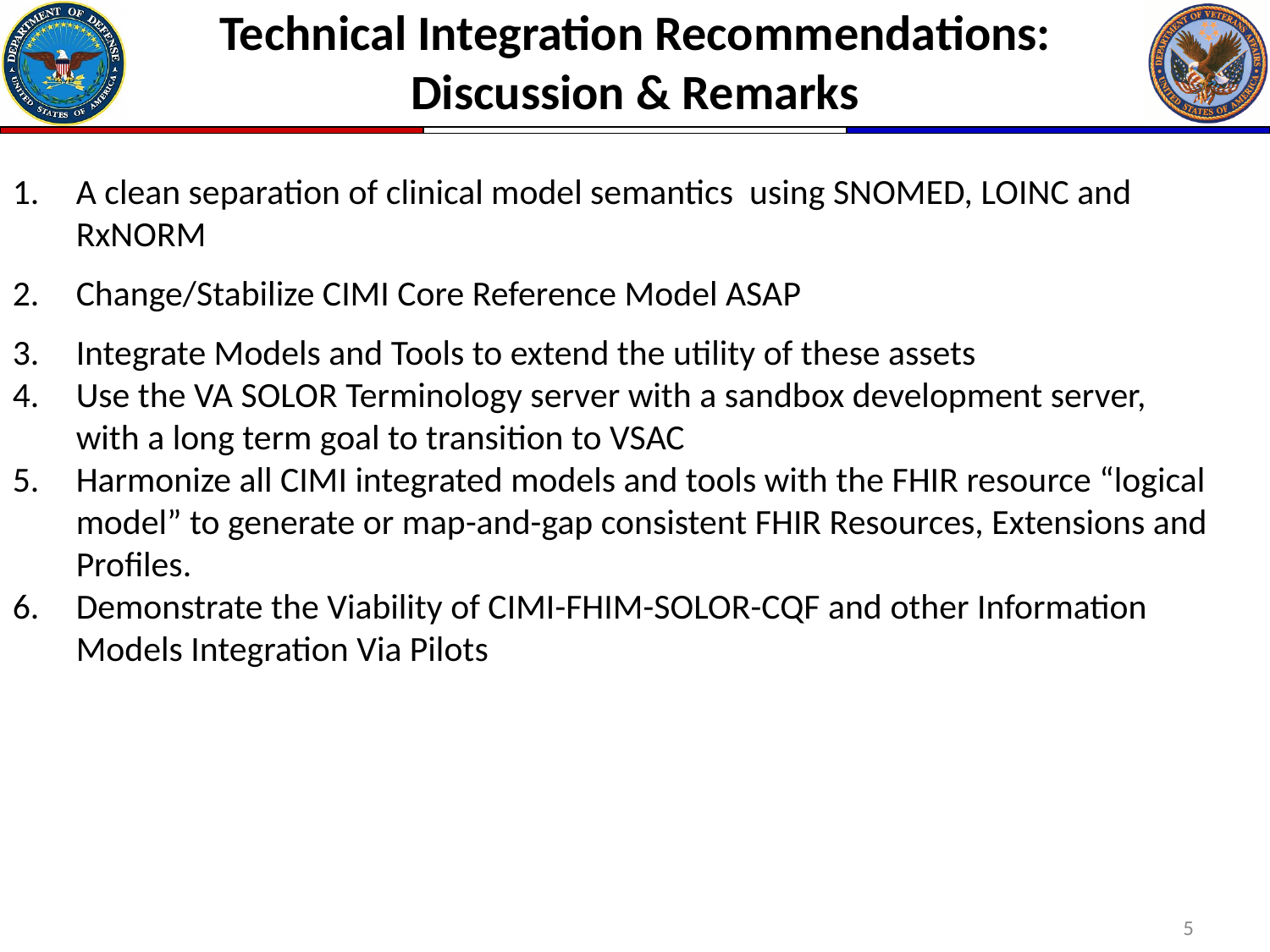

# Technical Integration Recommendations: Discussion & Remarks
A clean separation of clinical model semantics  using SNOMED, LOINC and RxNORM
Change/Stabilize CIMI Core Reference Model ASAP
Integrate Models and Tools to extend the utility of these assets
Use the VA SOLOR Terminology server with a sandbox development server, with a long term goal to transition to VSAC
Harmonize all CIMI integrated models and tools with the FHIR resource “logical model” to generate or map-and-gap consistent FHIR Resources, Extensions and Profiles.
Demonstrate the Viability of CIMI-FHIM-SOLOR-CQF and other Information Models Integration Via Pilots
5